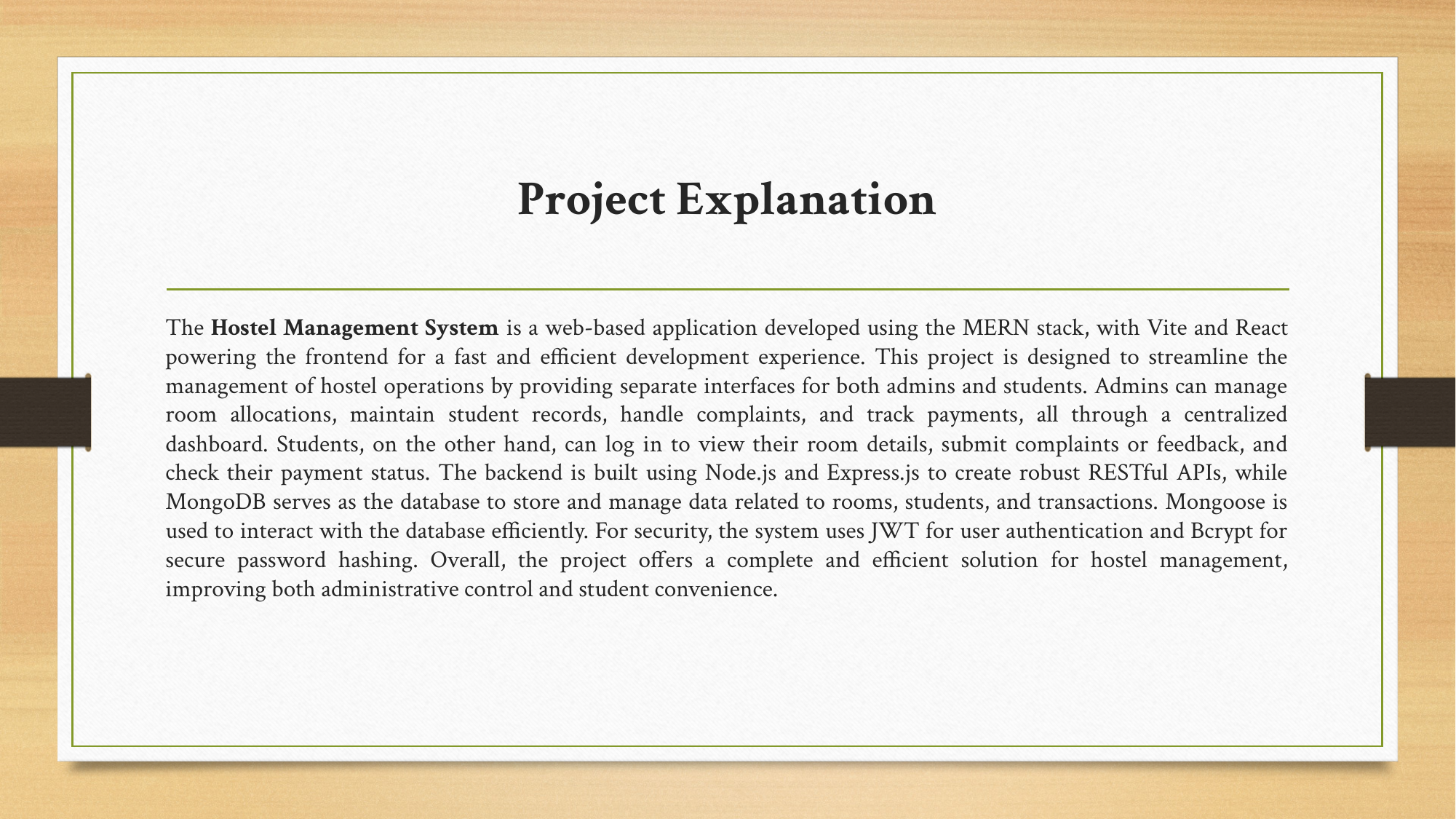

# Project Explanation
The Hostel Management System is a web-based application developed using the MERN stack, with Vite and React powering the frontend for a fast and efficient development experience. This project is designed to streamline the management of hostel operations by providing separate interfaces for both admins and students. Admins can manage room allocations, maintain student records, handle complaints, and track payments, all through a centralized dashboard. Students, on the other hand, can log in to view their room details, submit complaints or feedback, and check their payment status. The backend is built using Node.js and Express.js to create robust RESTful APIs, while MongoDB serves as the database to store and manage data related to rooms, students, and transactions. Mongoose is used to interact with the database efficiently. For security, the system uses JWT for user authentication and Bcrypt for secure password hashing. Overall, the project offers a complete and efficient solution for hostel management, improving both administrative control and student convenience.